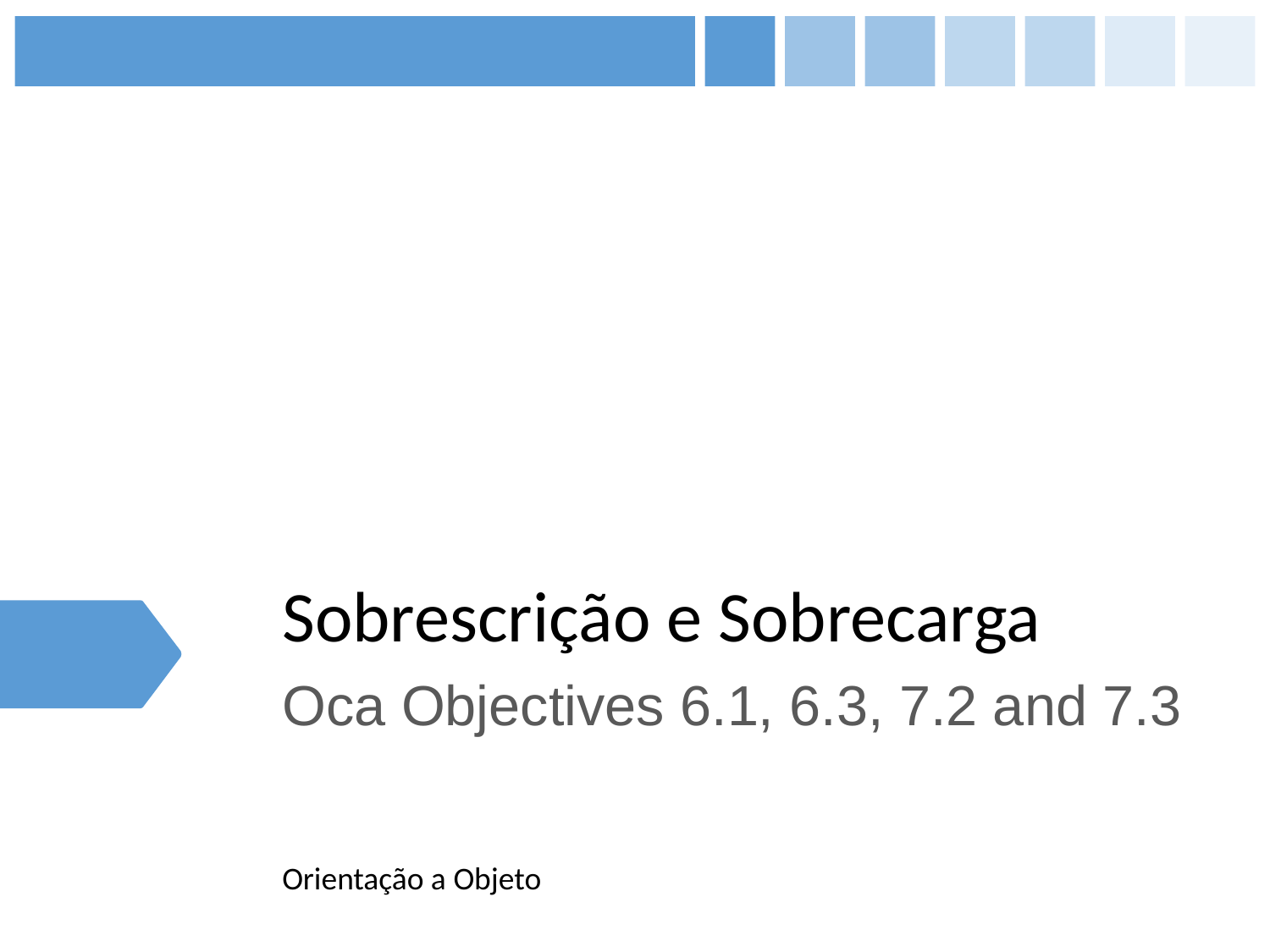

# Sobrescrição e Sobrecarga
Oca Objectives 6.1, 6.3, 7.2 and 7.3
Orientação a Objeto